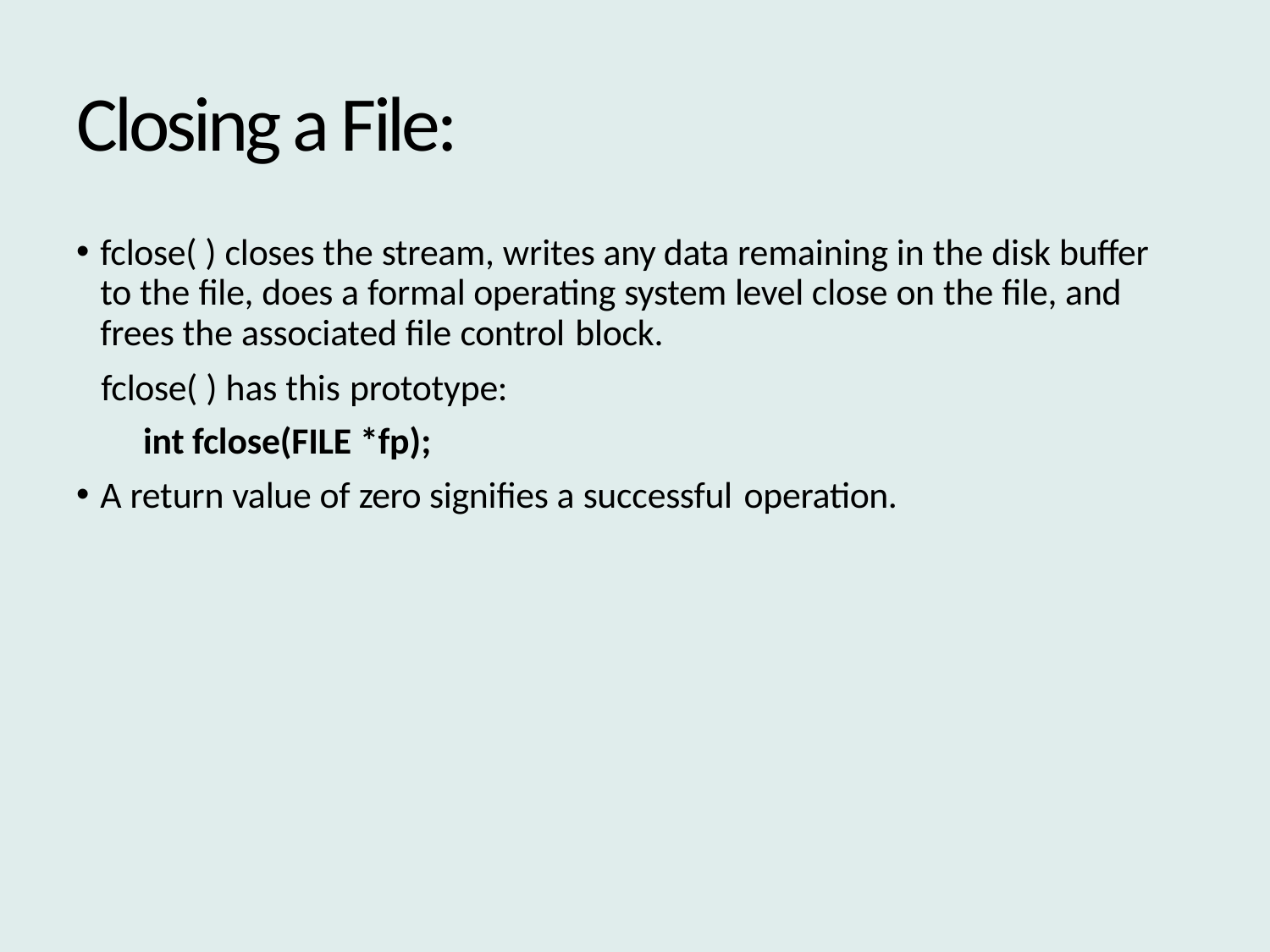

Closing a File:

fclose( ) closes the stream, writes any data remaining in the disk buffer  to the file, does a formal operating system level close on the file, and  frees the associated file control block.
fclose( ) has this prototype:
int fclose(FILE *fp);
A return value of zero signifies a successful operation.